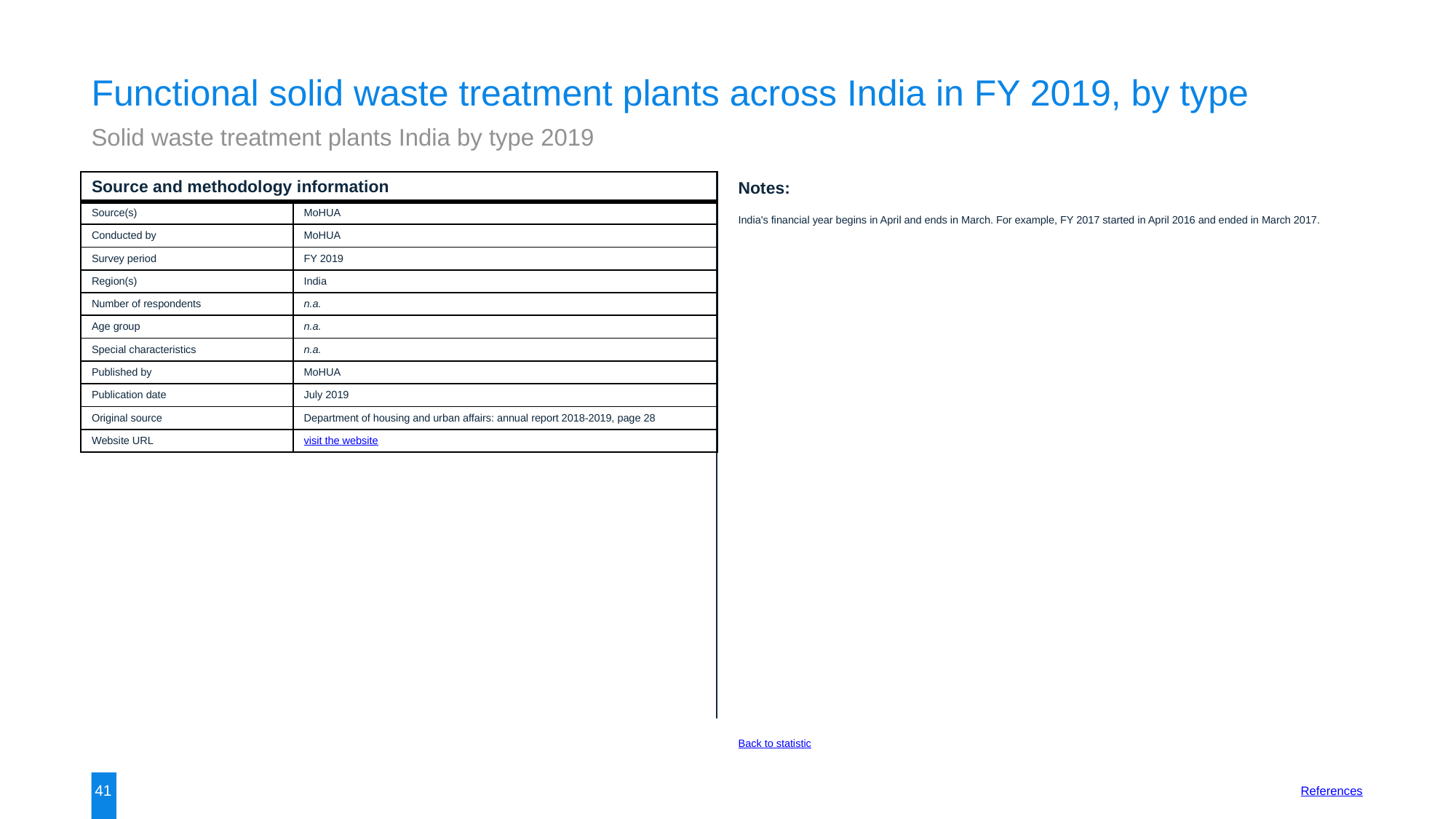

Functional solid waste treatment plants across India in FY 2019, by type
Solid waste treatment plants India by type 2019
| Source and methodology information |  |
| --- | --- |
| Source(s) | MoHUA |
| Conducted by | MoHUA |
| Survey period | FY 2019 |
| Region(s) | India |
| Number of respondents | n.a. |
| Age group | n.a. |
| Special characteristics | n.a. |
| Published by | MoHUA |
| Publication date | July 2019 |
| Original source | Department of housing and urban affairs: annual report 2018-2019, page 28 |
| Website URL | visit the website |

Notes:

India's financial year begins in April and ends in March. For example, FY 2017 started in April 2016 and ended in March 2017.
Back to statistic

41
References